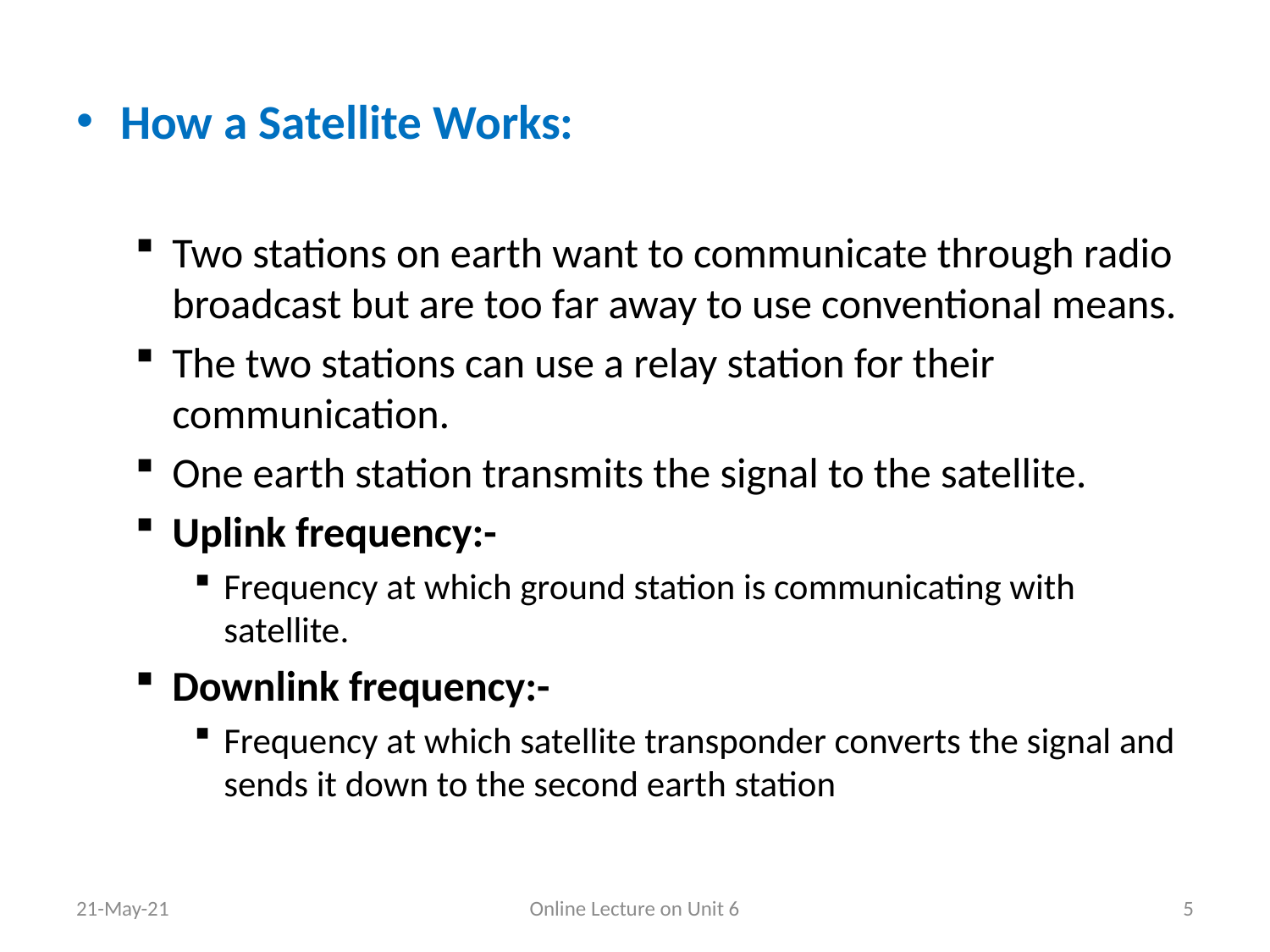

How a Satellite Works:

Two stations on earth want to communicate through radio broadcast but are too far away to use conventional means.
The two stations can use a relay station for their communication.
One earth station transmits the signal to the satellite.
Uplink frequency:-
Frequency at which ground station is communicating with satellite.
Downlink frequency:-
Frequency at which satellite transponder converts the signal and sends it down to the second earth station
21-May-21
Online Lecture on Unit 6
5